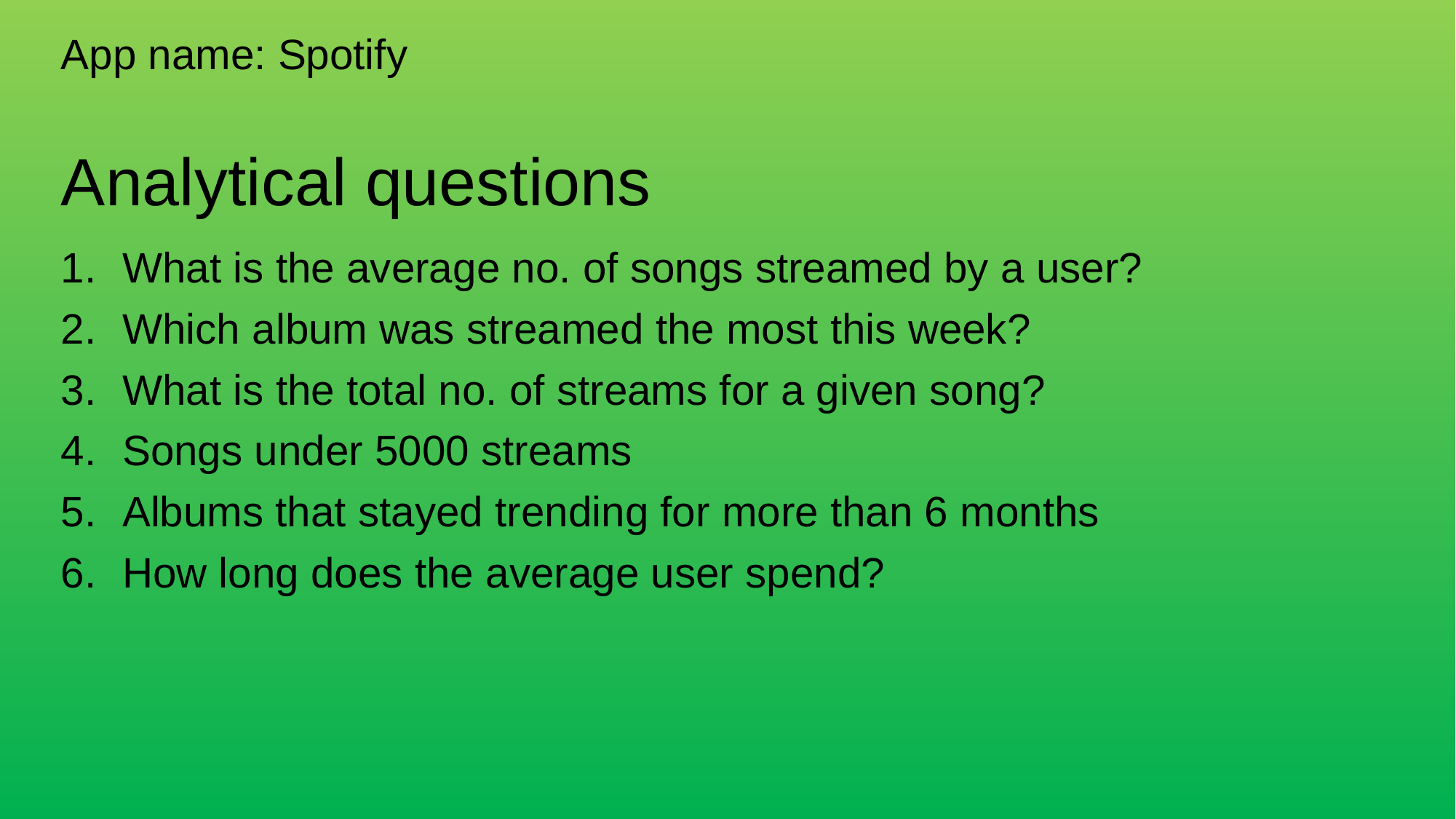

App name: Spotify
# Analytical questions

What is the average no. of songs streamed by a user?
Which album was streamed the most this week?
What is the total no. of streams for a given song?
Songs under 5000 streams
Albums that stayed trending for more than 6 months
How long does the average user spend?